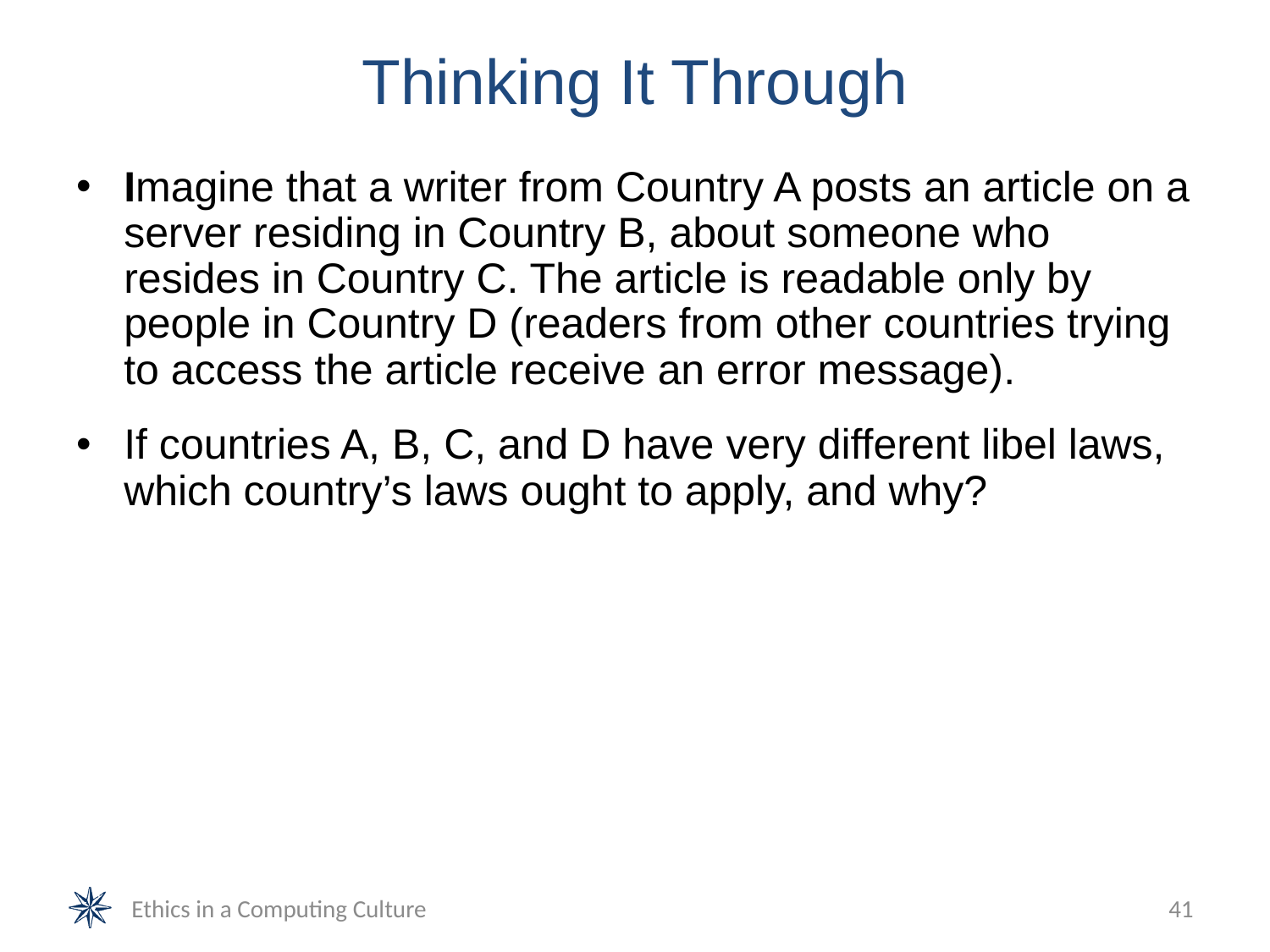

# Thinking It Through
Imagine that a writer from Country A posts an article on a server residing in Country B, about someone who resides in Country C. The article is readable only by people in Country D (readers from other countries trying to access the article receive an error message).
If countries A, B, C, and D have very different libel laws, which country’s laws ought to apply, and why?
Ethics in a Computing Culture
41